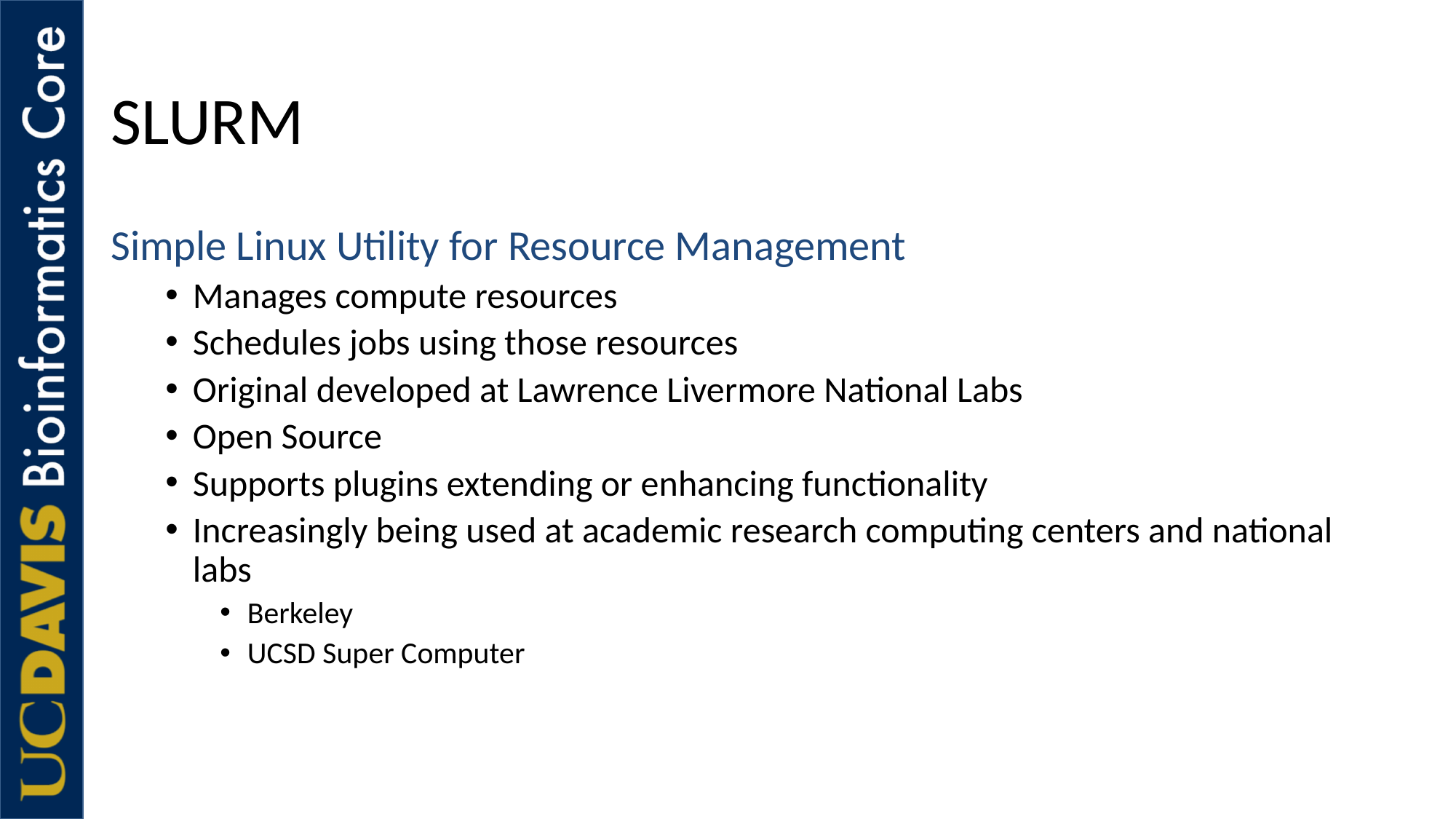

# SLURM
Simple Linux Utility for Resource Management
Manages compute resources
Schedules jobs using those resources
Original developed at Lawrence Livermore National Labs
Open Source
Supports plugins extending or enhancing functionality
Increasingly being used at academic research computing centers and national labs
Berkeley
UCSD Super Computer